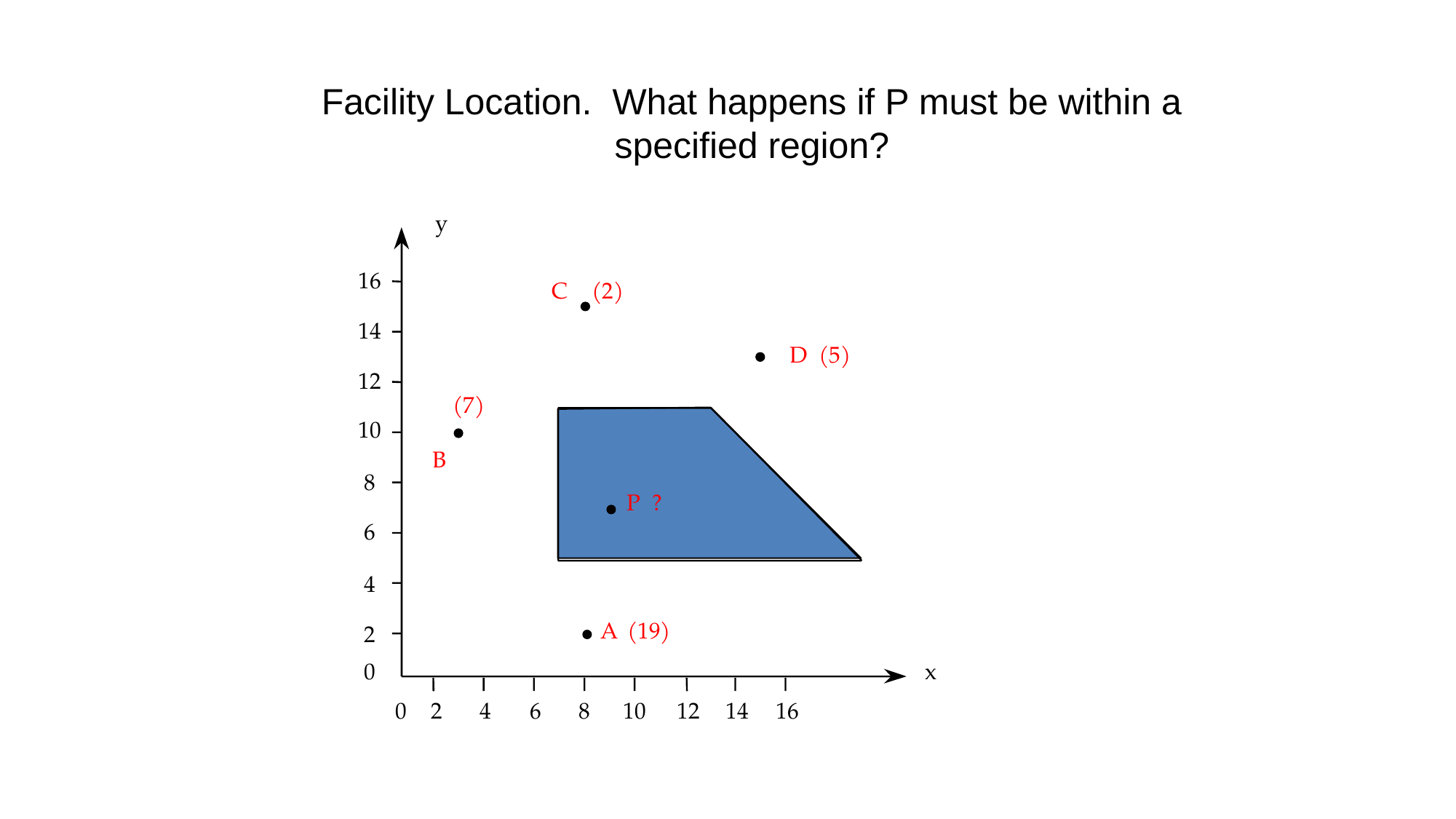

# Facility Location.  What happens if P must be within a specified region?
y

16
C
(2)

14

D  (5)

12

(7)

10

B

8

P  ?

6

4

A
(19)

2

0
x

0
2
4
6
8
10
12
14
16

9